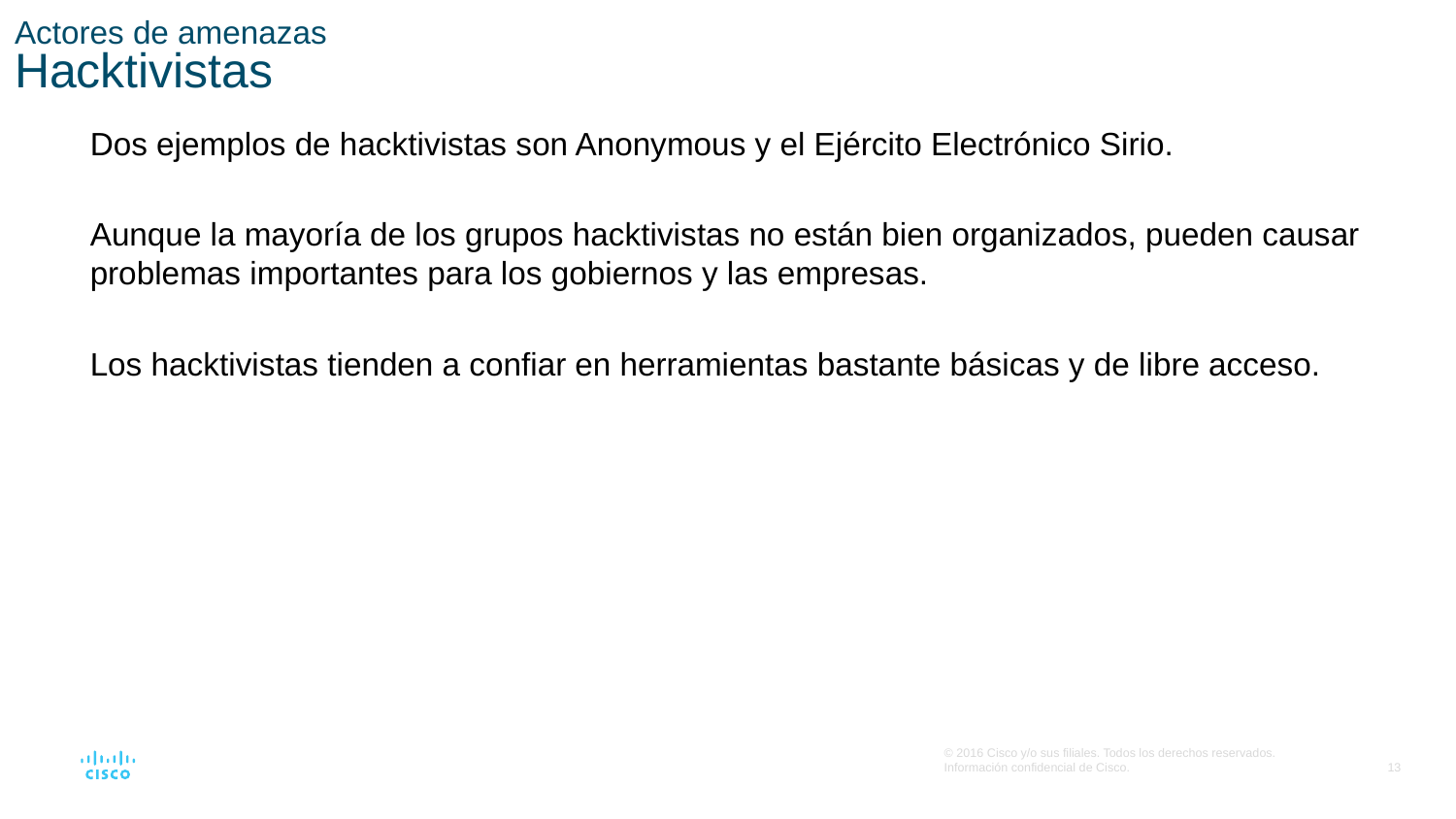

# Actores de amenazas Hacktivistas
Dos ejemplos de hacktivistas son Anonymous y el Ejército Electrónico Sirio.

Aunque la mayoría de los grupos hacktivistas no están bien organizados, pueden causar problemas importantes para los gobiernos y las empresas.

Los hacktivistas tienden a confiar en herramientas bastante básicas y de libre acceso.